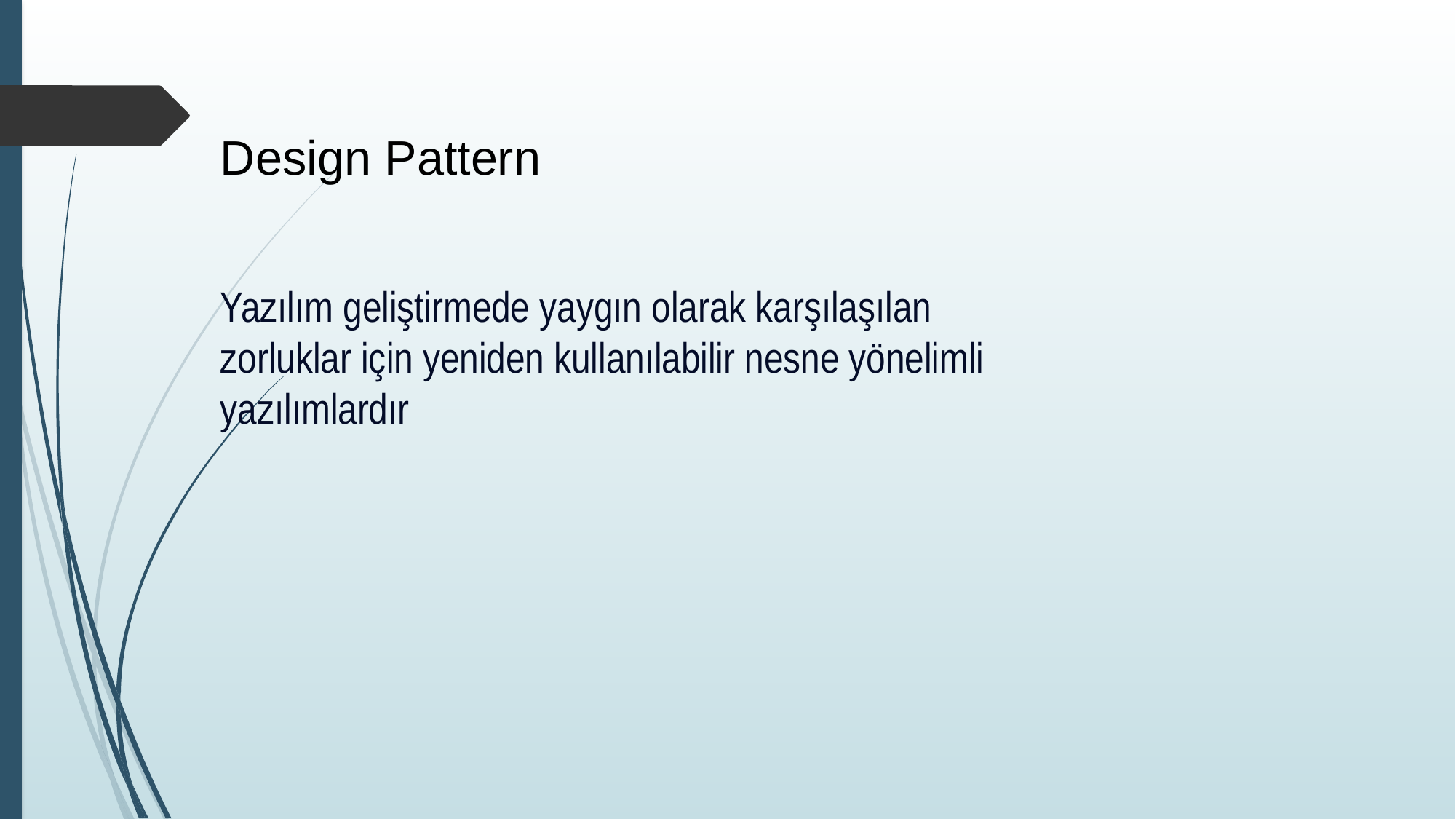

Design Pattern
Yazılım geliştirmede yaygın olarak karşılaşılan zorluklar için yeniden kullanılabilir nesne yönelimli yazılımlardır